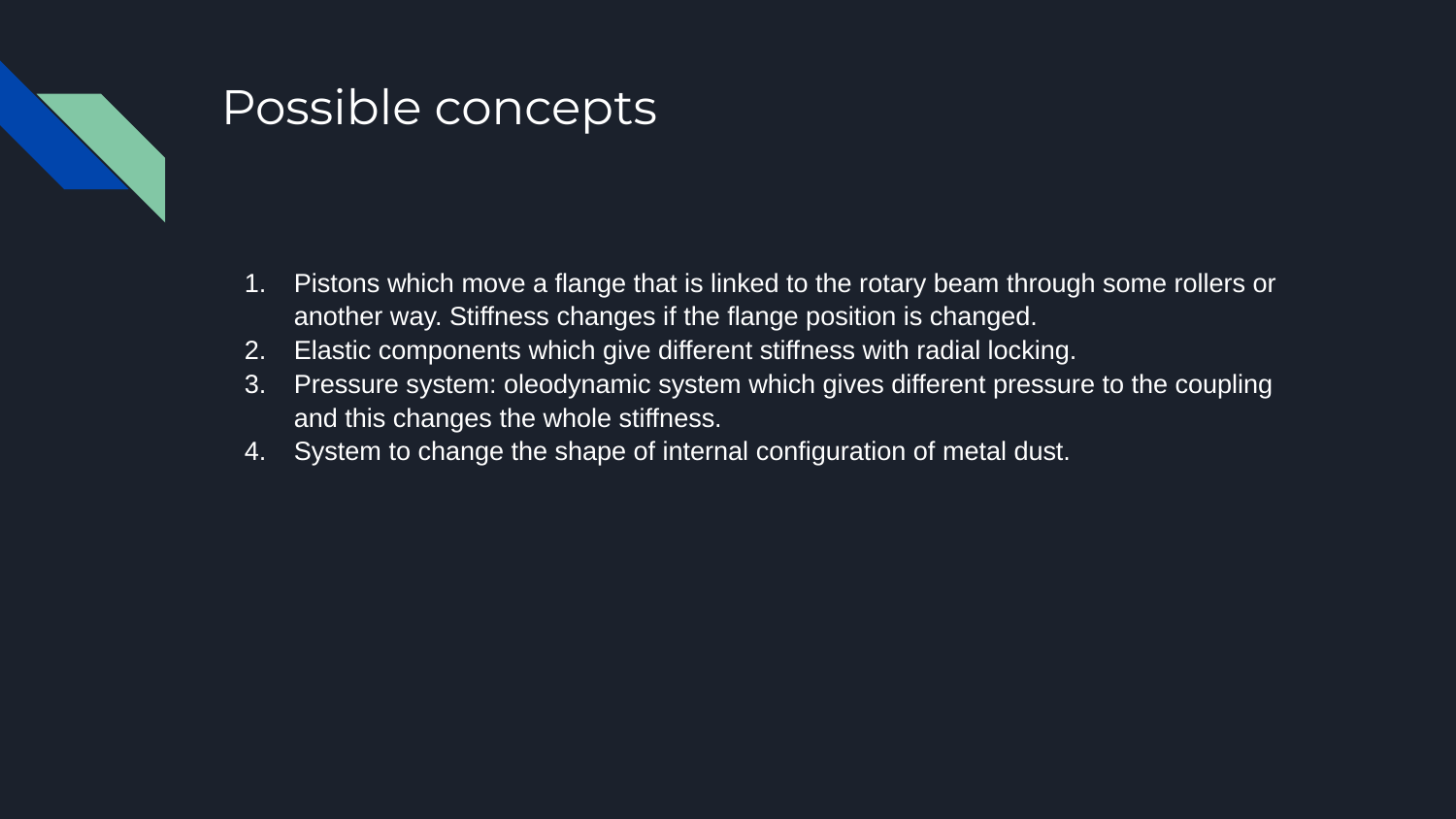

# Possible concepts
Pistons which move a flange that is linked to the rotary beam through some rollers or another way. Stiffness changes if the flange position is changed.
Elastic components which give different stiffness with radial locking.
Pressure system: oleodynamic system which gives different pressure to the coupling and this changes the whole stiffness.
System to change the shape of internal configuration of metal dust.